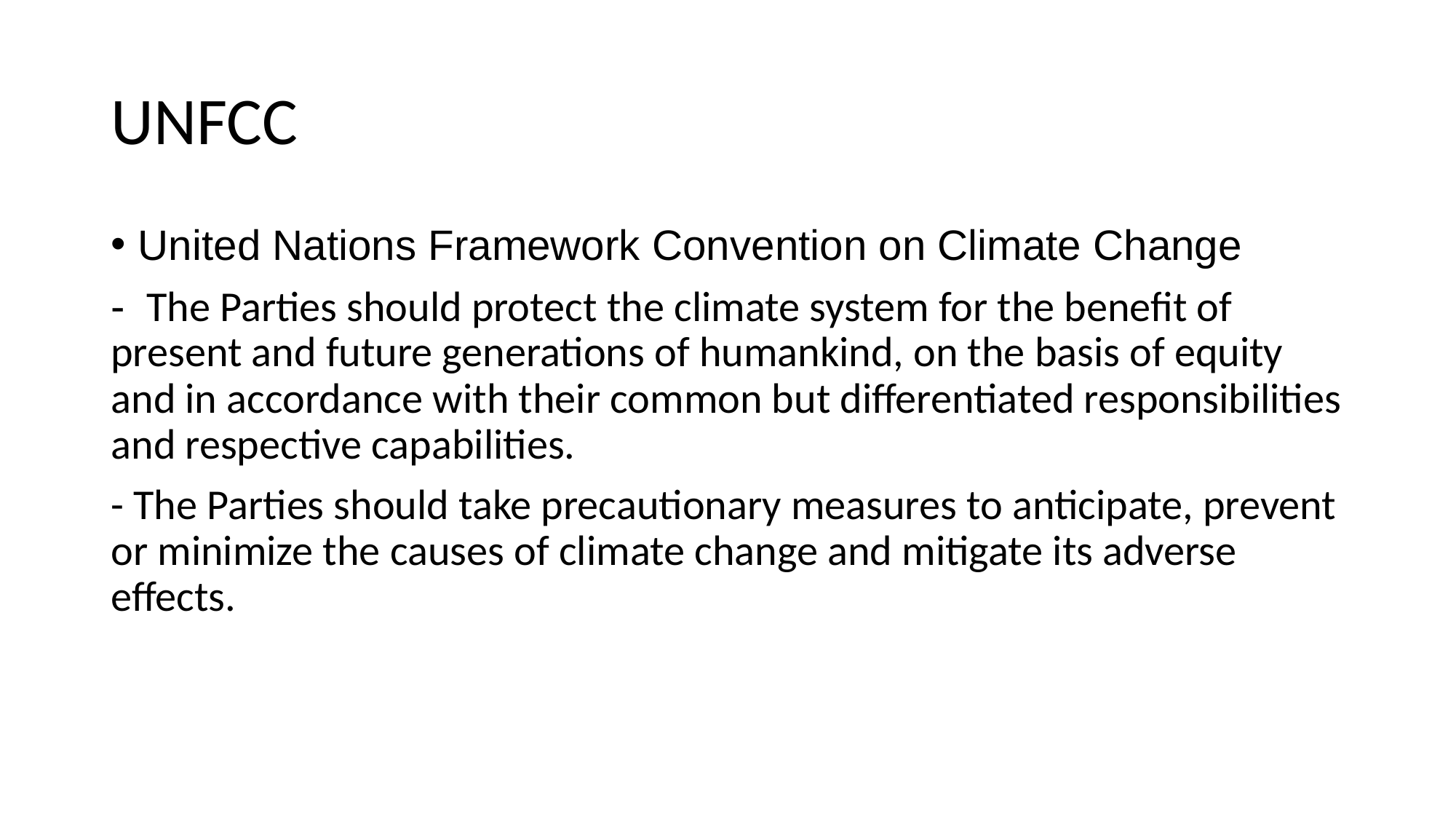

# UNFCC
United Nations Framework Convention on Climate Change
-  The Parties should protect the climate system for the benefit of present and future generations of humankind, on the basis of equity and in accordance with their common but differentiated responsibilities and respective capabilities.
- The Parties should take precautionary measures to anticipate, prevent or minimize the causes of climate change and mitigate its adverse effects.